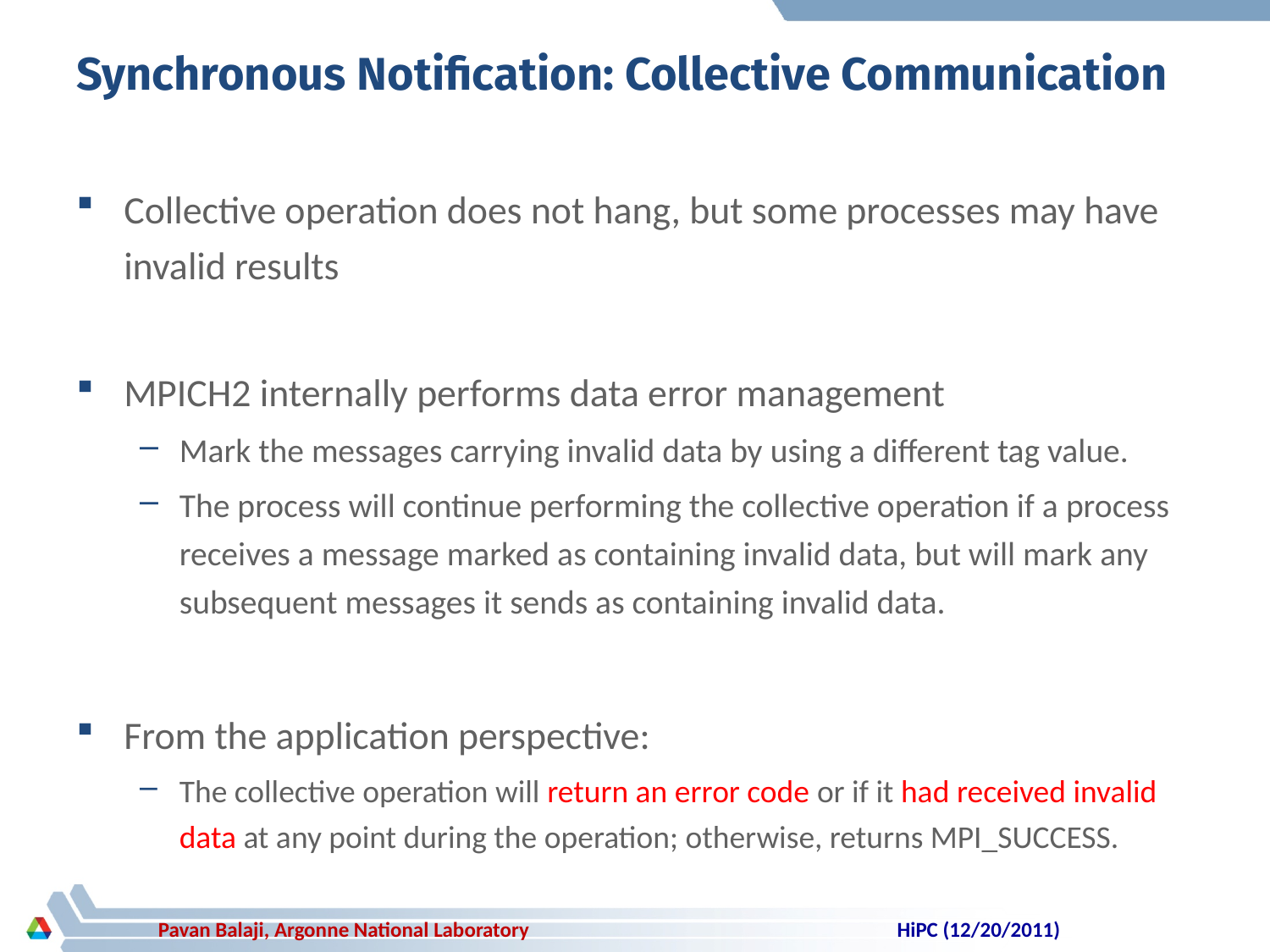

# Synchronous Notification: Collective Communication
Collective operation does not hang, but some processes may have invalid results

MPICH2 internally performs data error management
Mark the messages carrying invalid data by using a different tag value.
The process will continue performing the collective operation if a process receives a message marked as containing invalid data, but will mark any subsequent messages it sends as containing invalid data.

From the application perspective:
The collective operation will return an error code or if it had received invalid data at any point during the operation; otherwise, returns MPI_SUCCESS.
HiPC (12/20/2011)